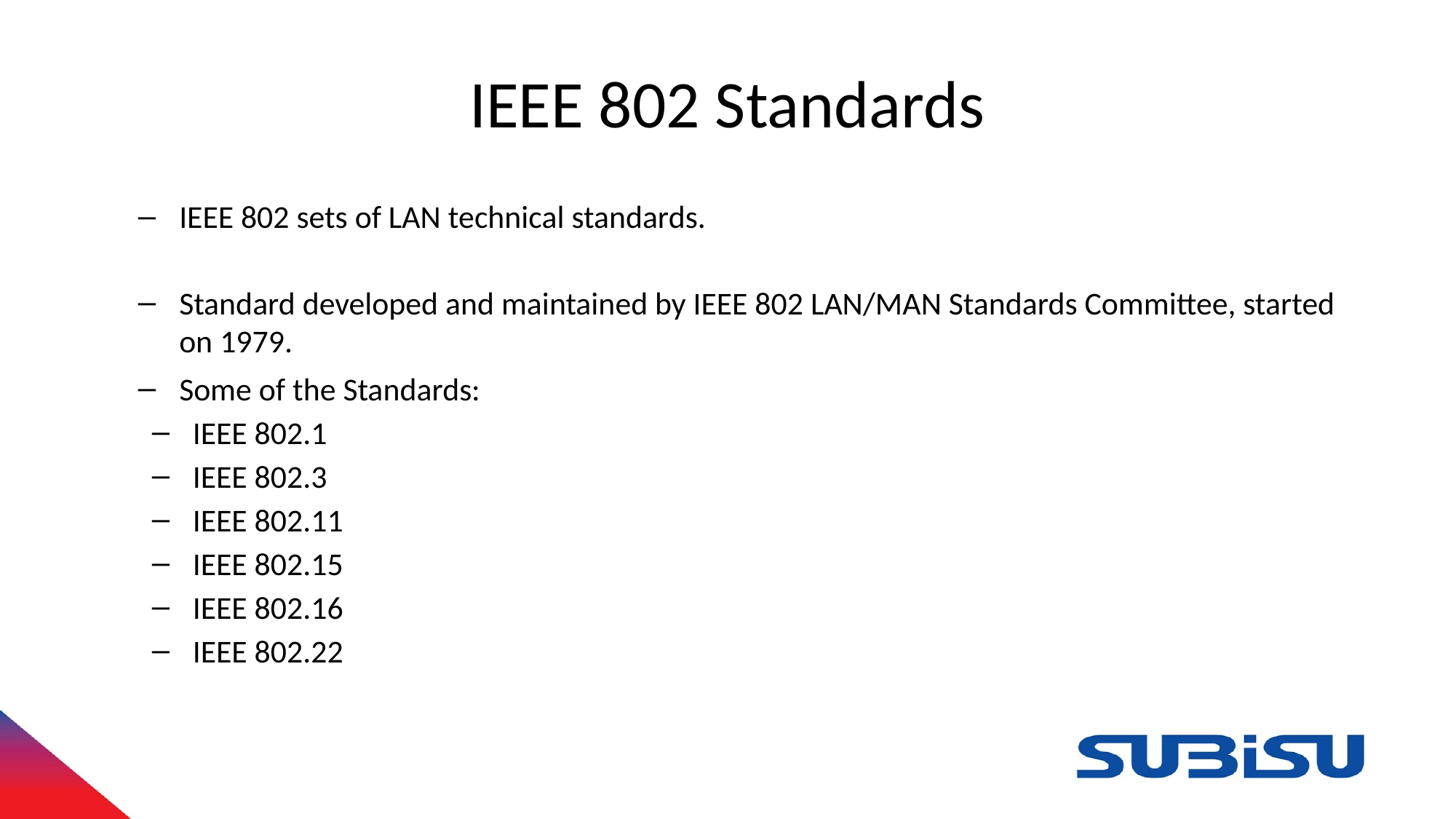

# IEEE 802 Standards
IEEE 802 sets of LAN technical standards.
Standard developed and maintained by IEEE 802 LAN/MAN Standards Committee, started on 1979.
Some of the Standards:
IEEE 802.1
IEEE 802.3
IEEE 802.11
IEEE 802.15
IEEE 802.16
IEEE 802.22